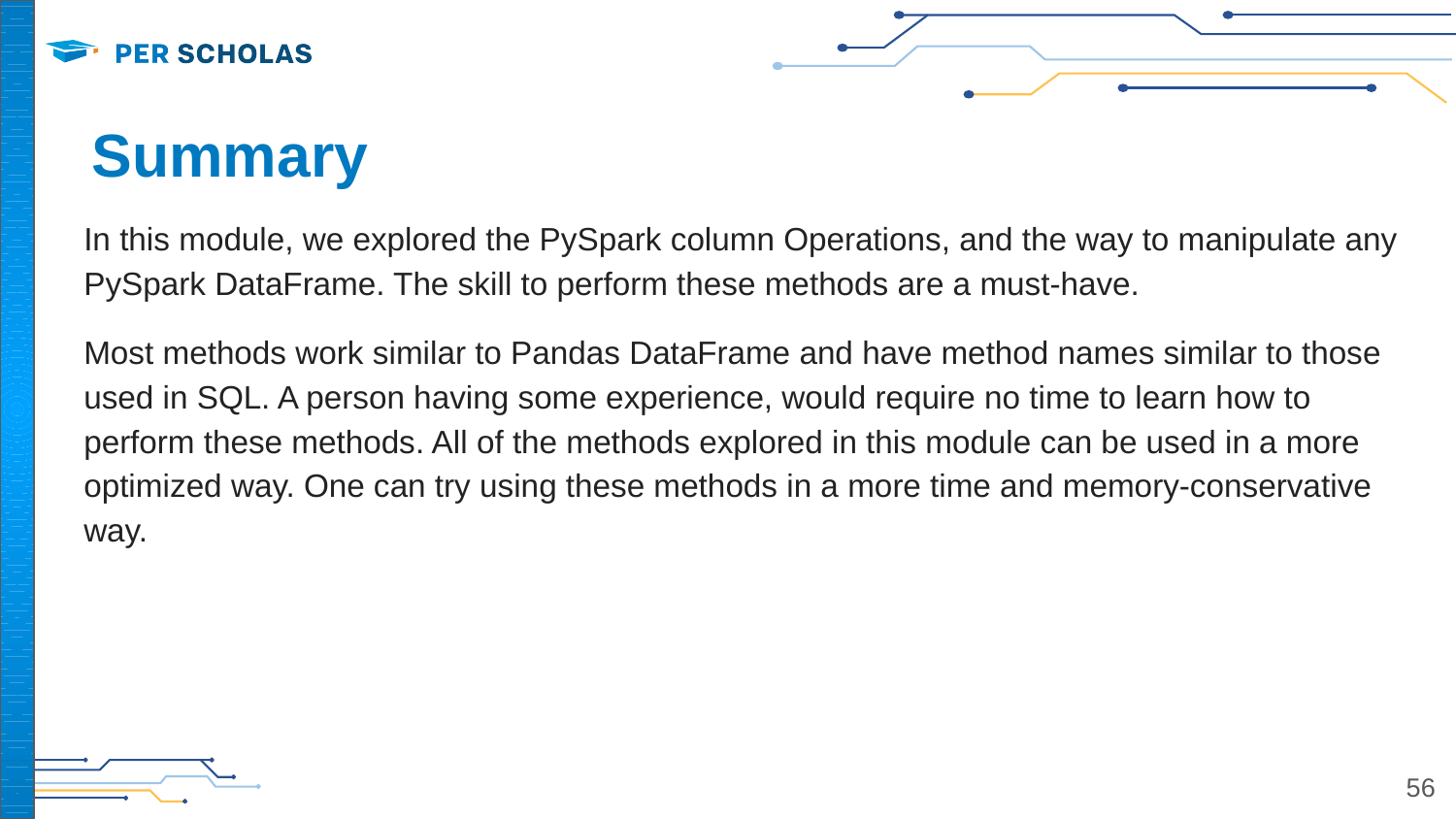

# Summary
In this module, we explored the PySpark column Operations, and the way to manipulate any PySpark DataFrame. The skill to perform these methods are a must-have.
Most methods work similar to Pandas DataFrame and have method names similar to those used in SQL. A person having some experience, would require no time to learn how to perform these methods. All of the methods explored in this module can be used in a more optimized way. One can try using these methods in a more time and memory-conservative way.
56